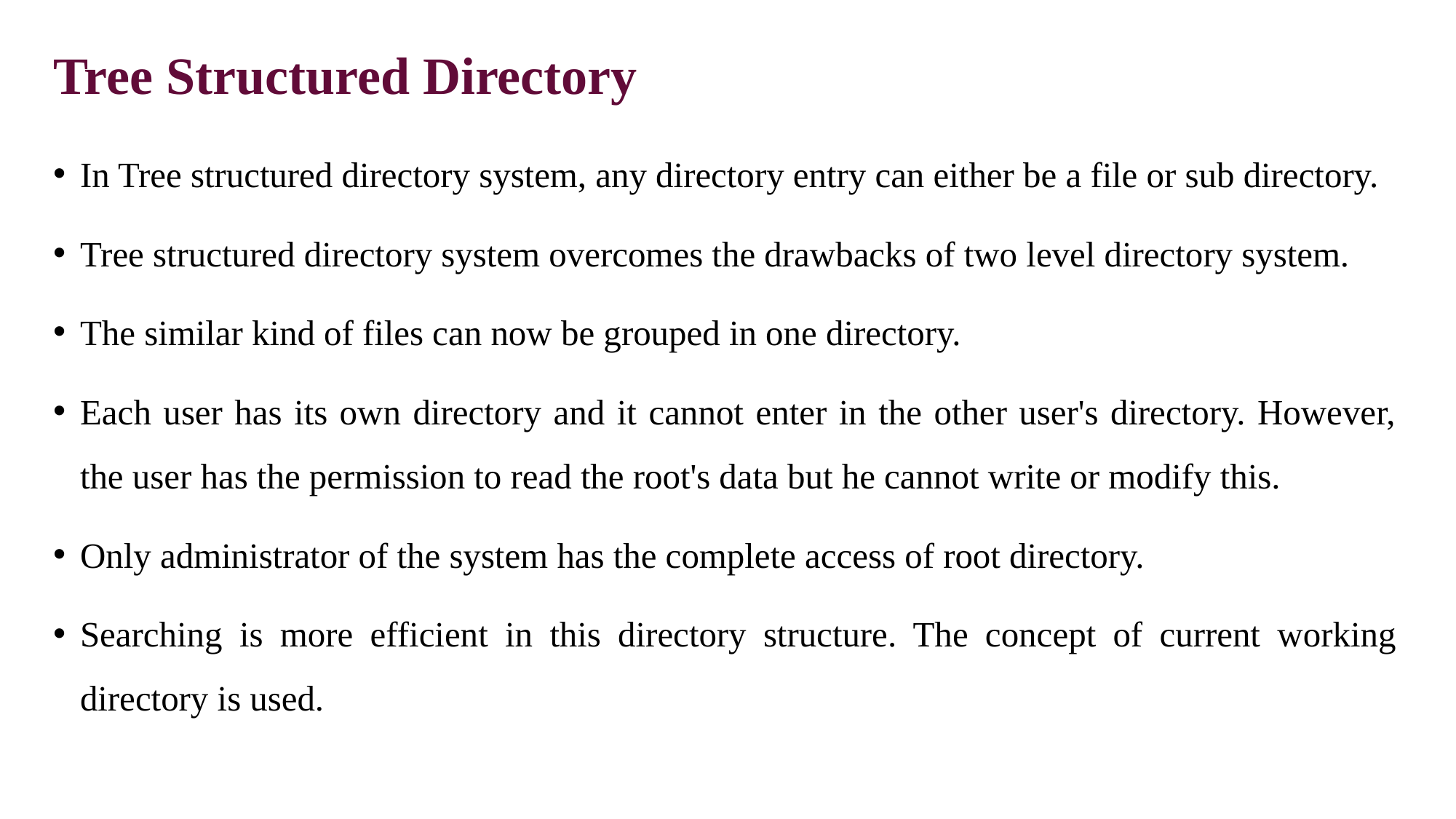

# Tree Structured Directory
In Tree structured directory system, any directory entry can either be a file or sub directory.
Tree structured directory system overcomes the drawbacks of two level directory system.
The similar kind of files can now be grouped in one directory.
Each user has its own directory and it cannot enter in the other user's directory. However, the user has the permission to read the root's data but he cannot write or modify this.
Only administrator of the system has the complete access of root directory.
Searching is more efficient in this directory structure. The concept of current working directory is used.